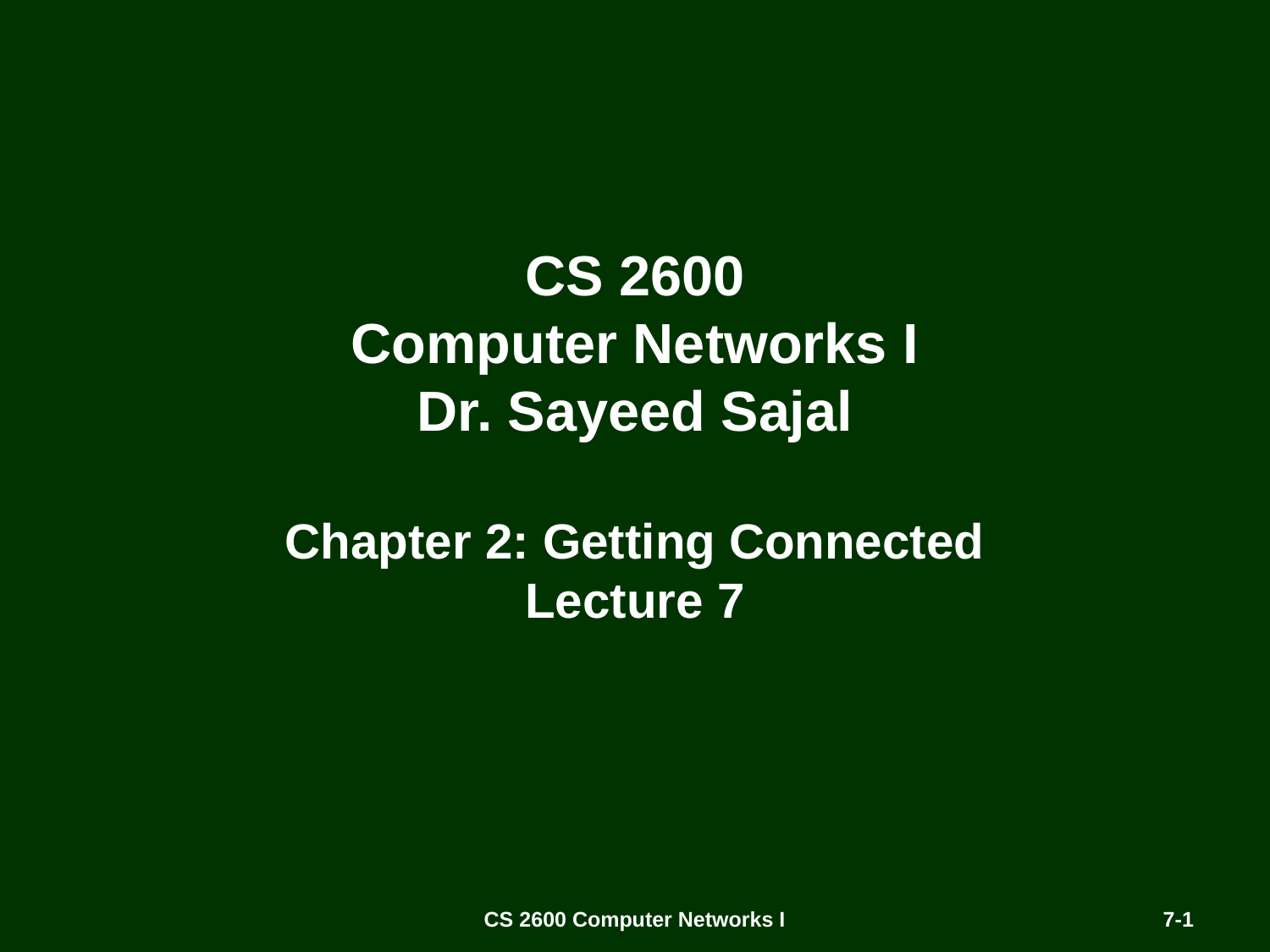

# CS 2600 Computer Networks I Dr. Sayeed Sajal Chapter 2: Getting Connected Lecture 7
CS 2600 Computer Networks I
7-1